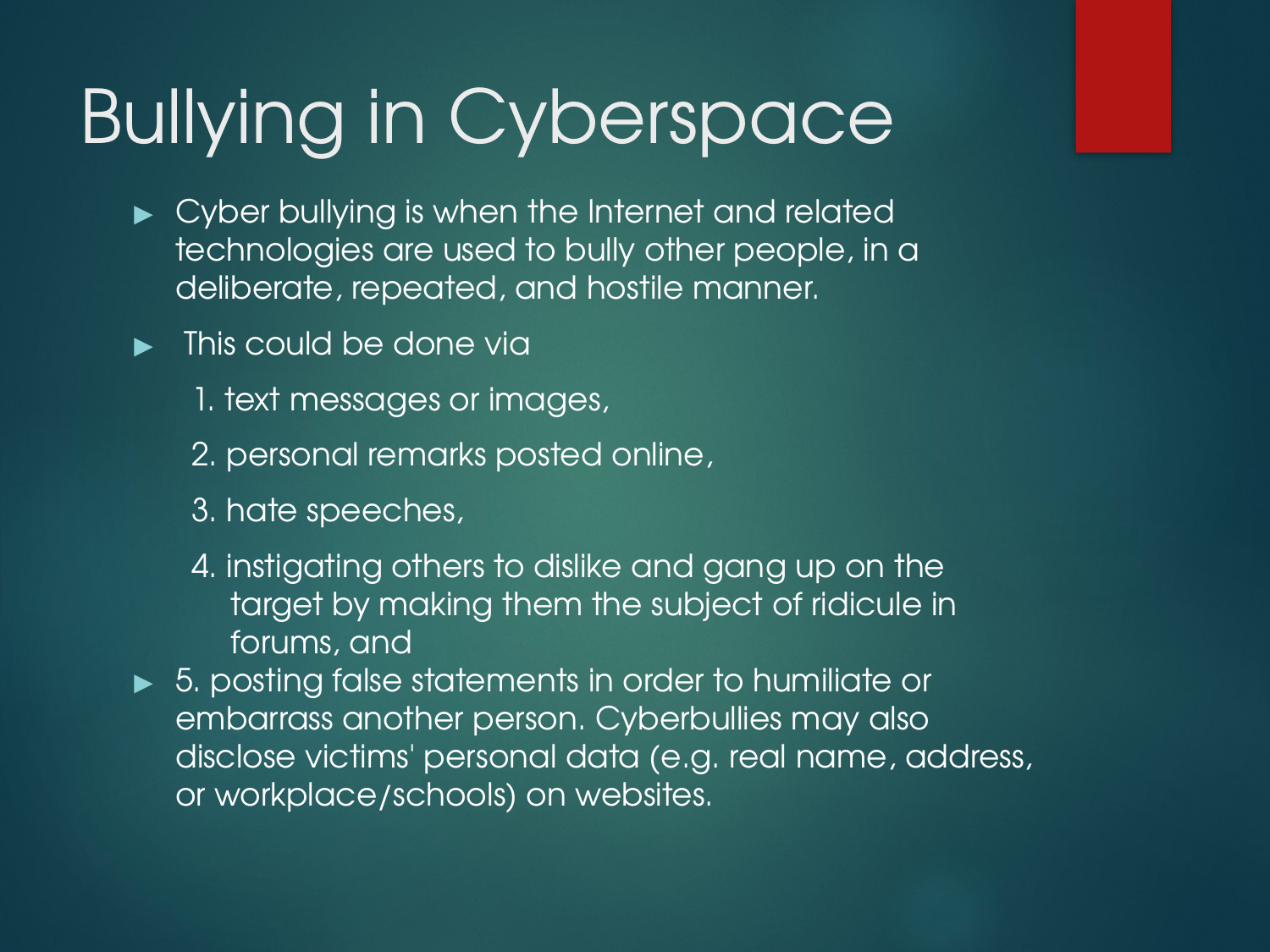

# Bullying in Cyberspace
Cyber bullying is when the Internet and related technologies are used to bully other people, in a deliberate, repeated, and hostile manner.
 This could be done via
1. text messages or images,
2. personal remarks posted online,
3. hate speeches,
4. instigating others to dislike and gang up on the target by making them the subject of ridicule in forums, and
5. posting false statements in order to humiliate or embarrass another person. Cyberbullies may also disclose victims' personal data (e.g. real name, address, or workplace/schools) on websites.